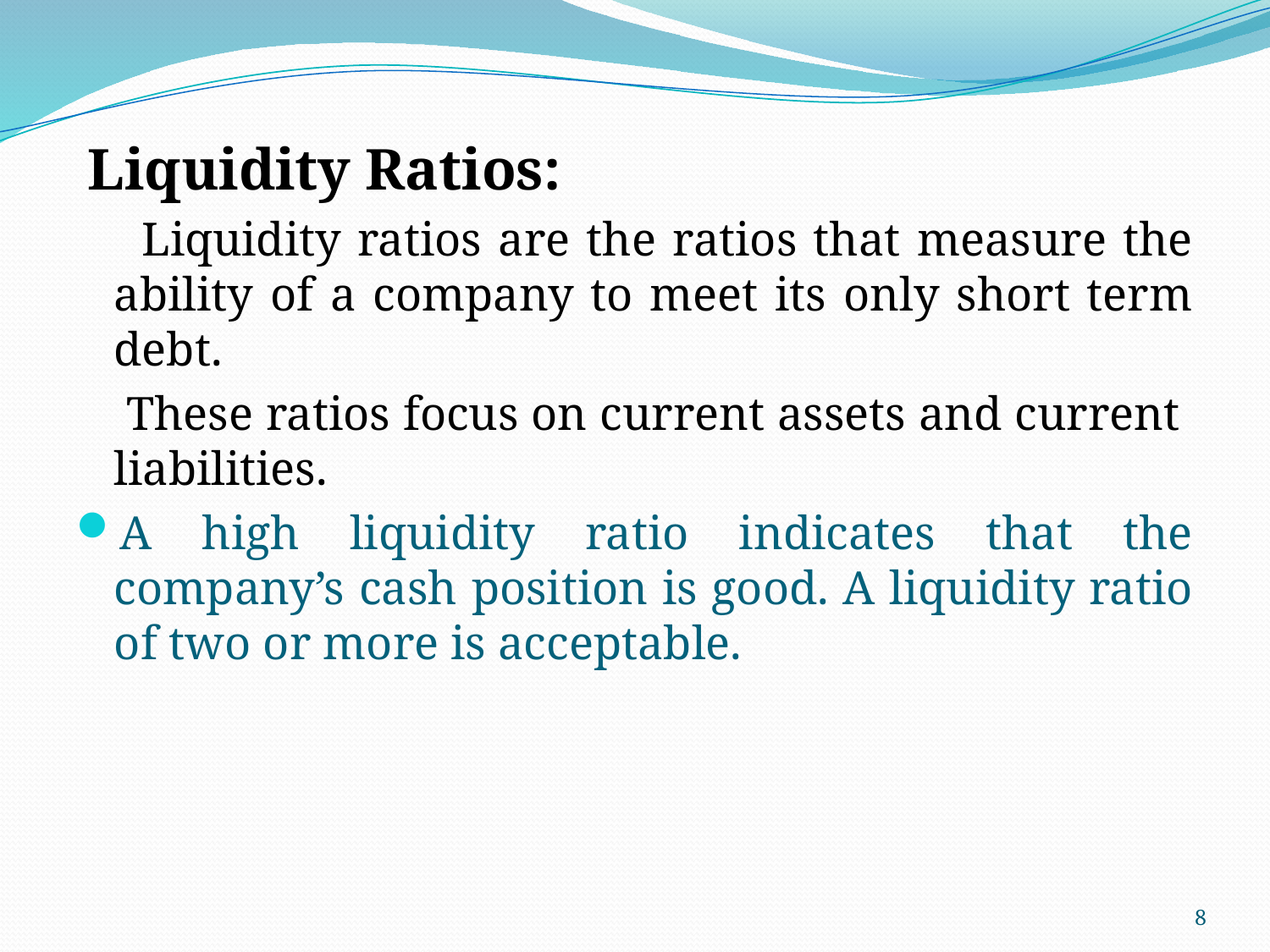

#
 Liquidity Ratios:
    Liquidity ratios are the ratios that measure the ability of a company to meet its only short term debt.
    These ratios focus on current assets and current  liabilities.
A high liquidity ratio indicates that the company’s cash position is good. A liquidity ratio of two or more is acceptable.

8